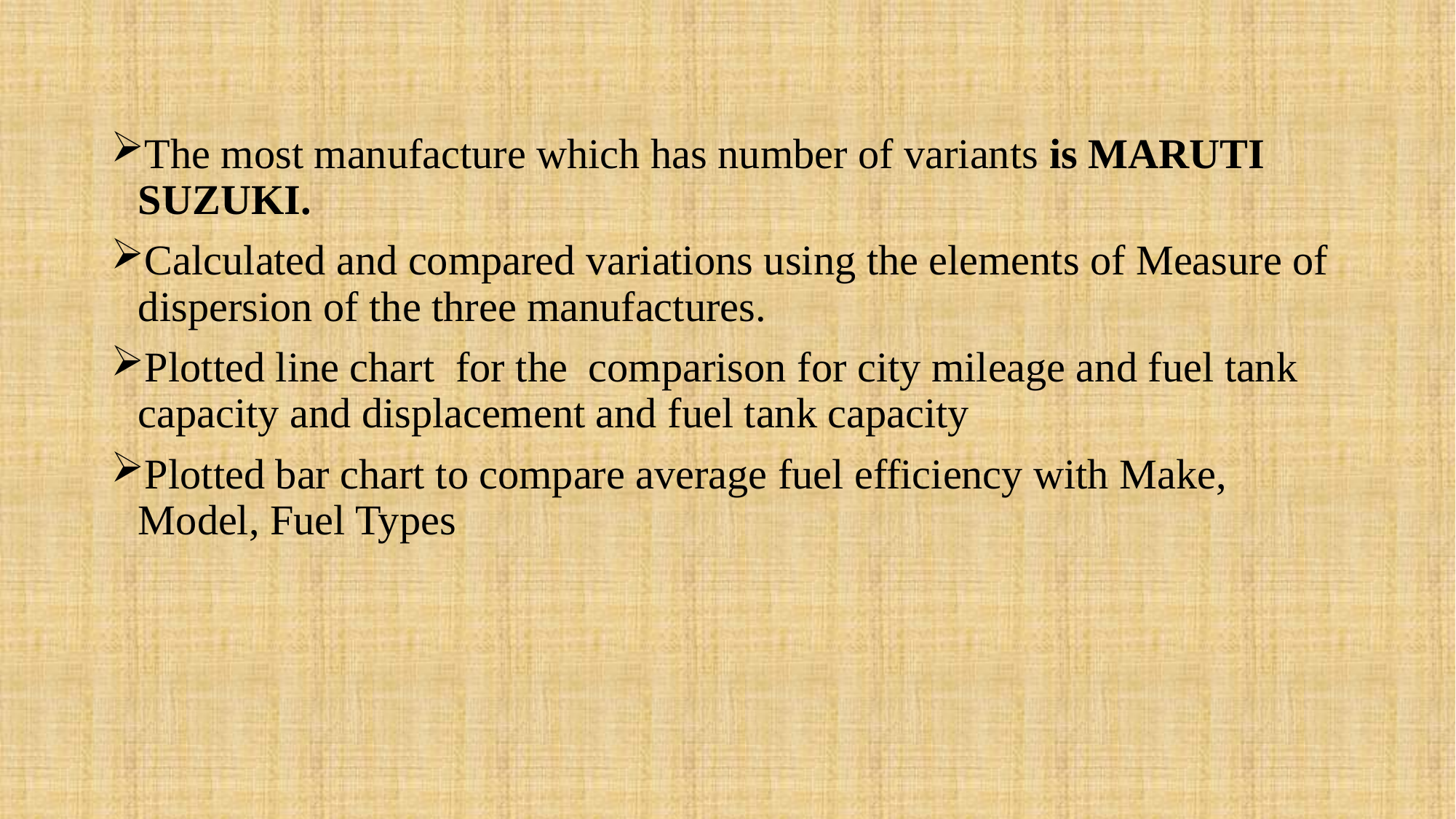

The most manufacture which has number of variants is MARUTI SUZUKI.
Calculated and compared variations using the elements of Measure of dispersion of the three manufactures.
Plotted line chart  for the  comparison for city mileage and fuel tank capacity and displacement and fuel tank capacity
Plotted bar chart to compare average fuel efficiency with Make, Model, Fuel Types